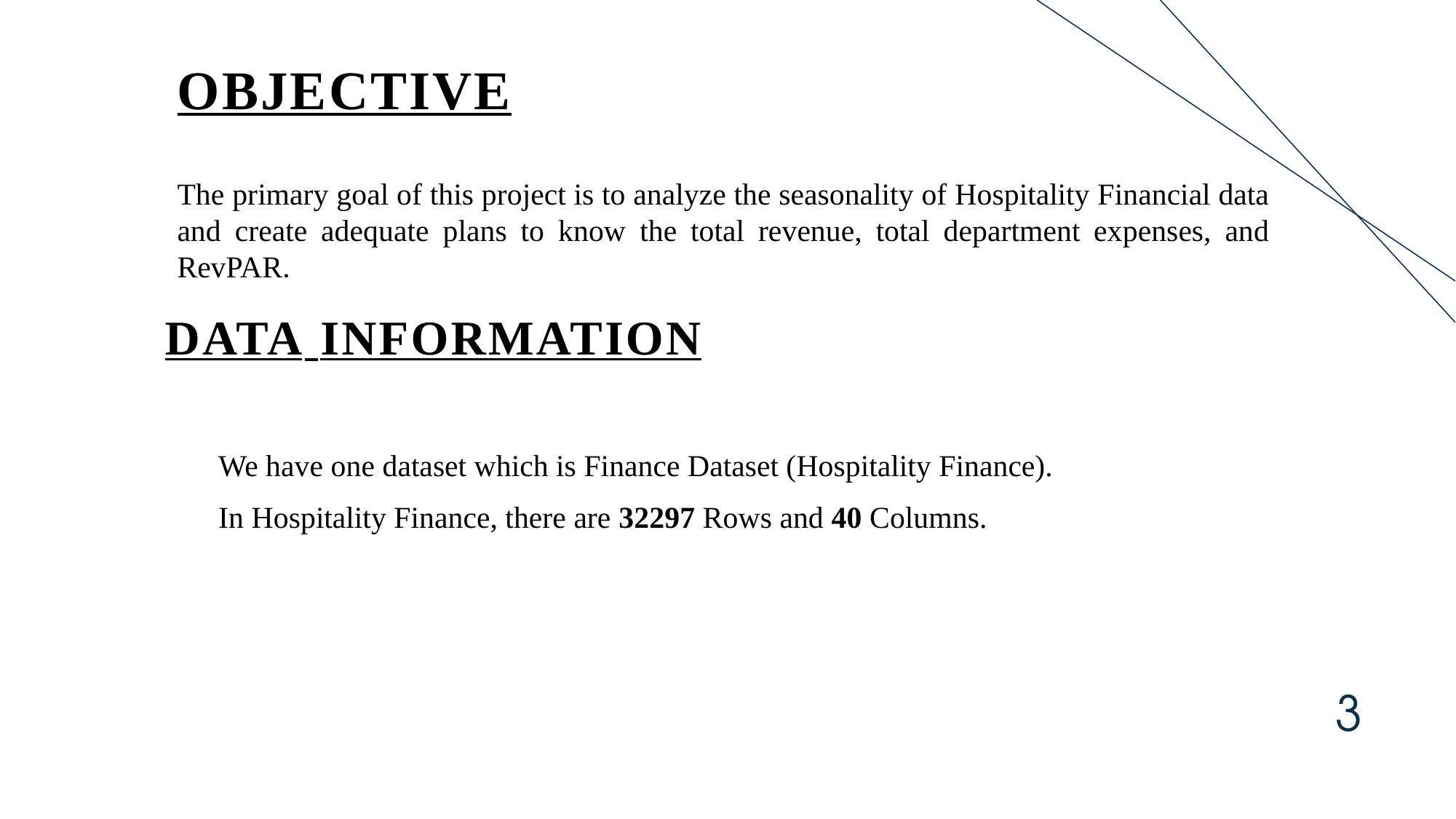

OBJECTIVE
The primary goal of this project is to analyze the seasonality of Hospitality Financial data and create adequate plans to know the total revenue, total department expenses, and RevPAR.
Data Information
We have one dataset which is Finance Dataset (Hospitality Finance).
In Hospitality Finance, there are 32297 Rows and 40 Columns.
3